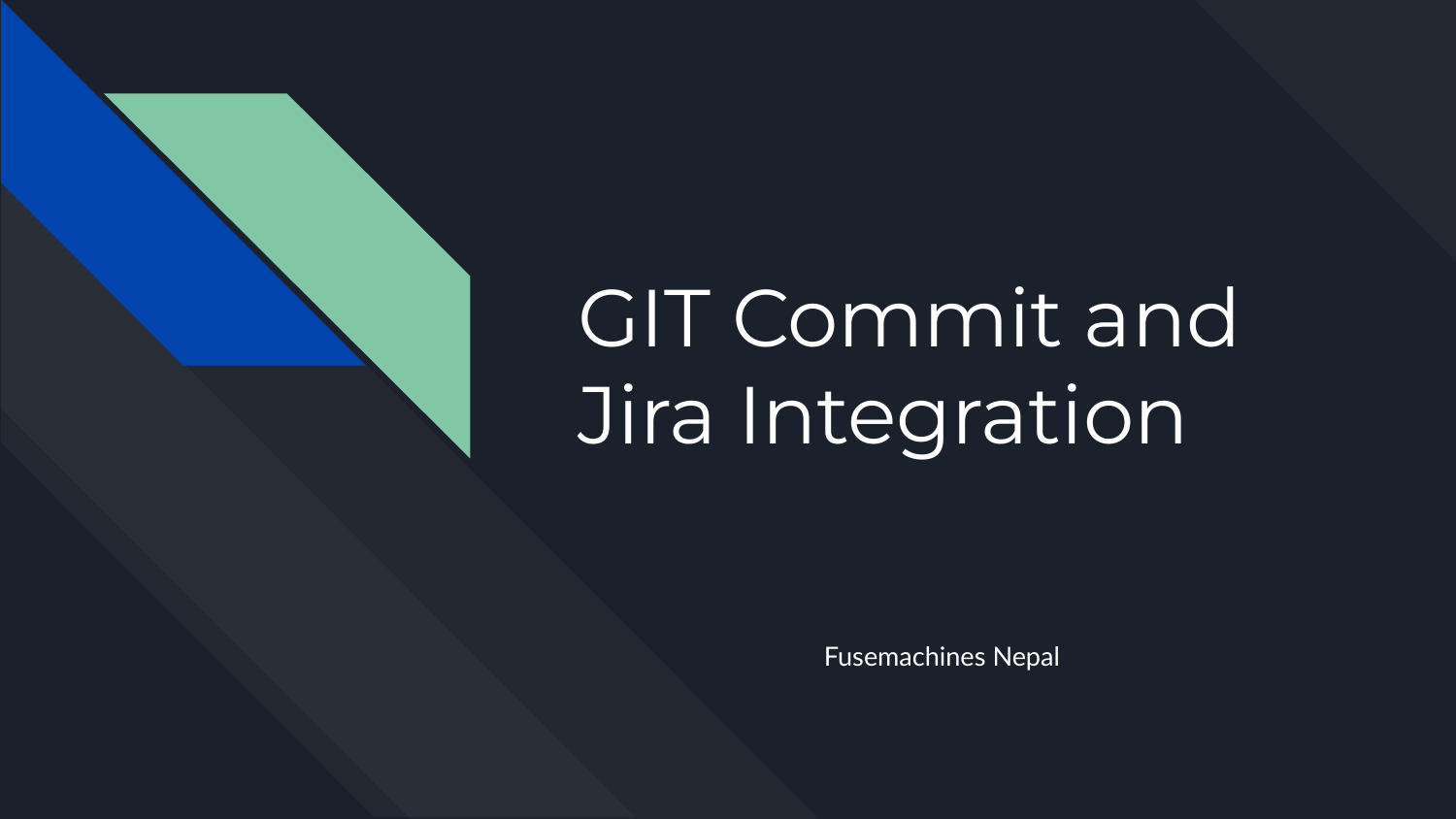

# GIT Commit and Jira Integration
Fusemachines Nepal